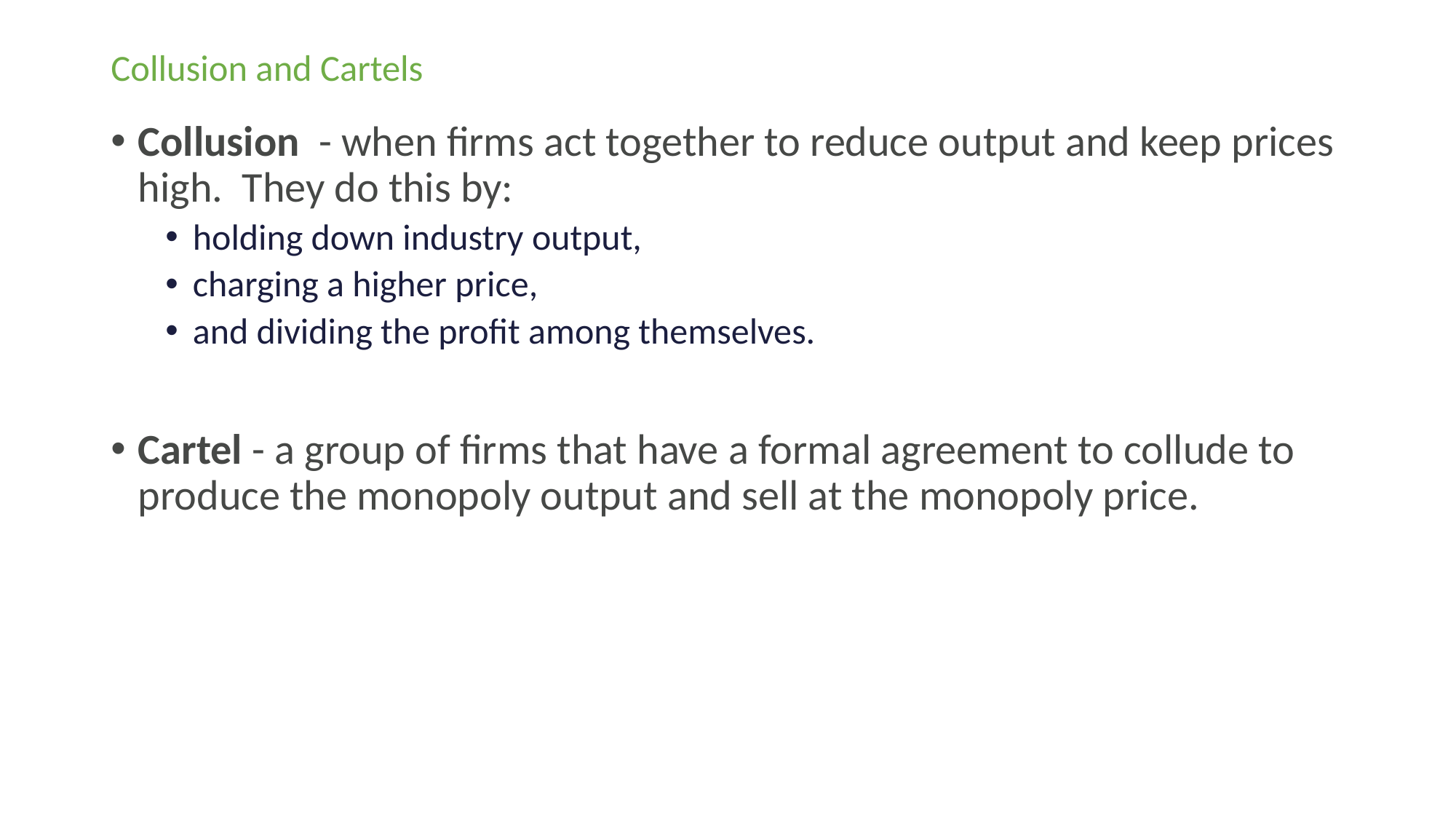

# Collusion and Cartels
Collusion  - when firms act together to reduce output and keep prices high.  They do this by:
holding down industry output,
charging a higher price,
and dividing the profit among themselves.

Cartel - a group of firms that have a formal agreement to collude to produce the monopoly output and sell at the monopoly price.